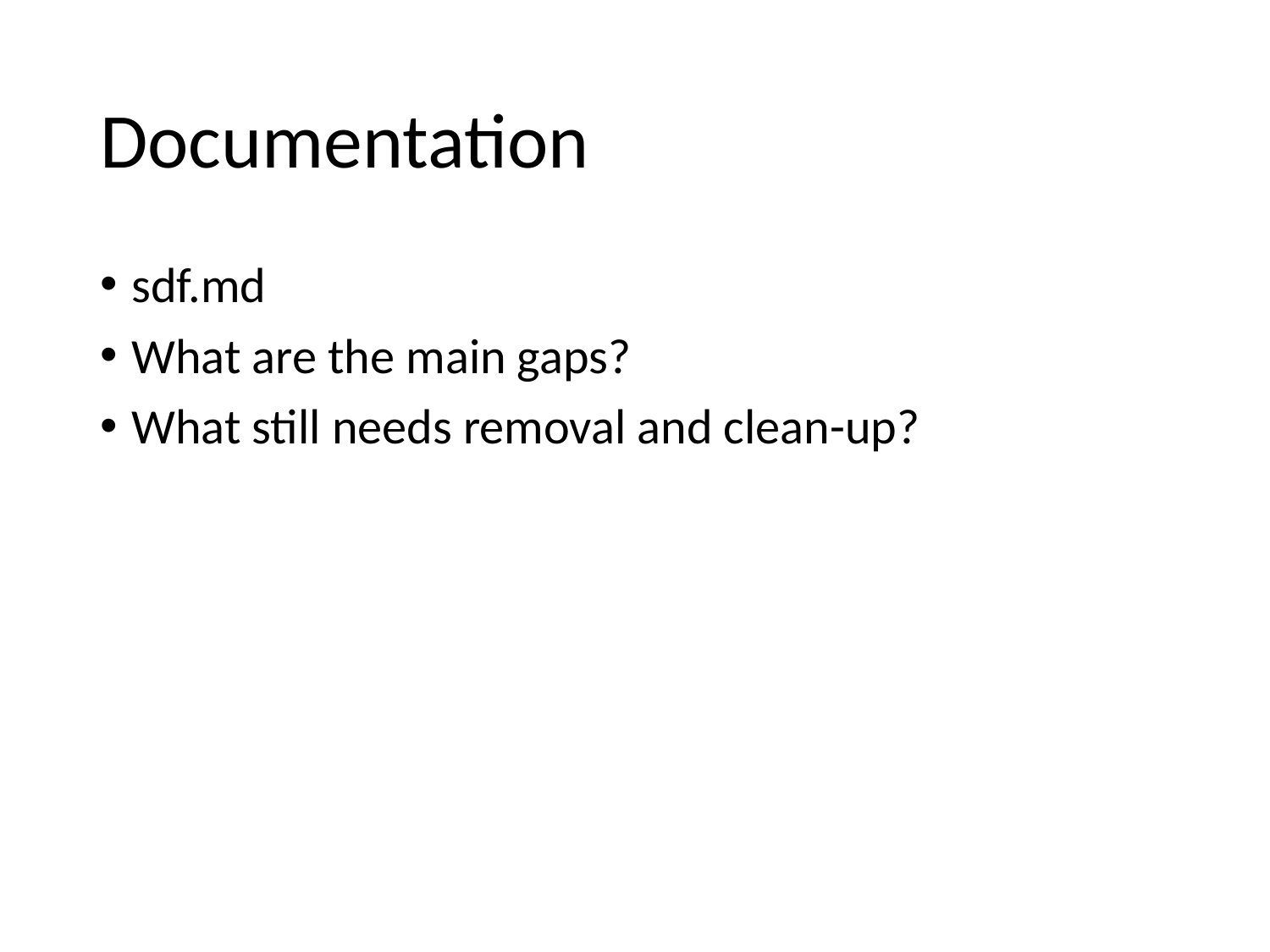

# Documentation
sdf.md
What are the main gaps?
What still needs removal and clean-up?